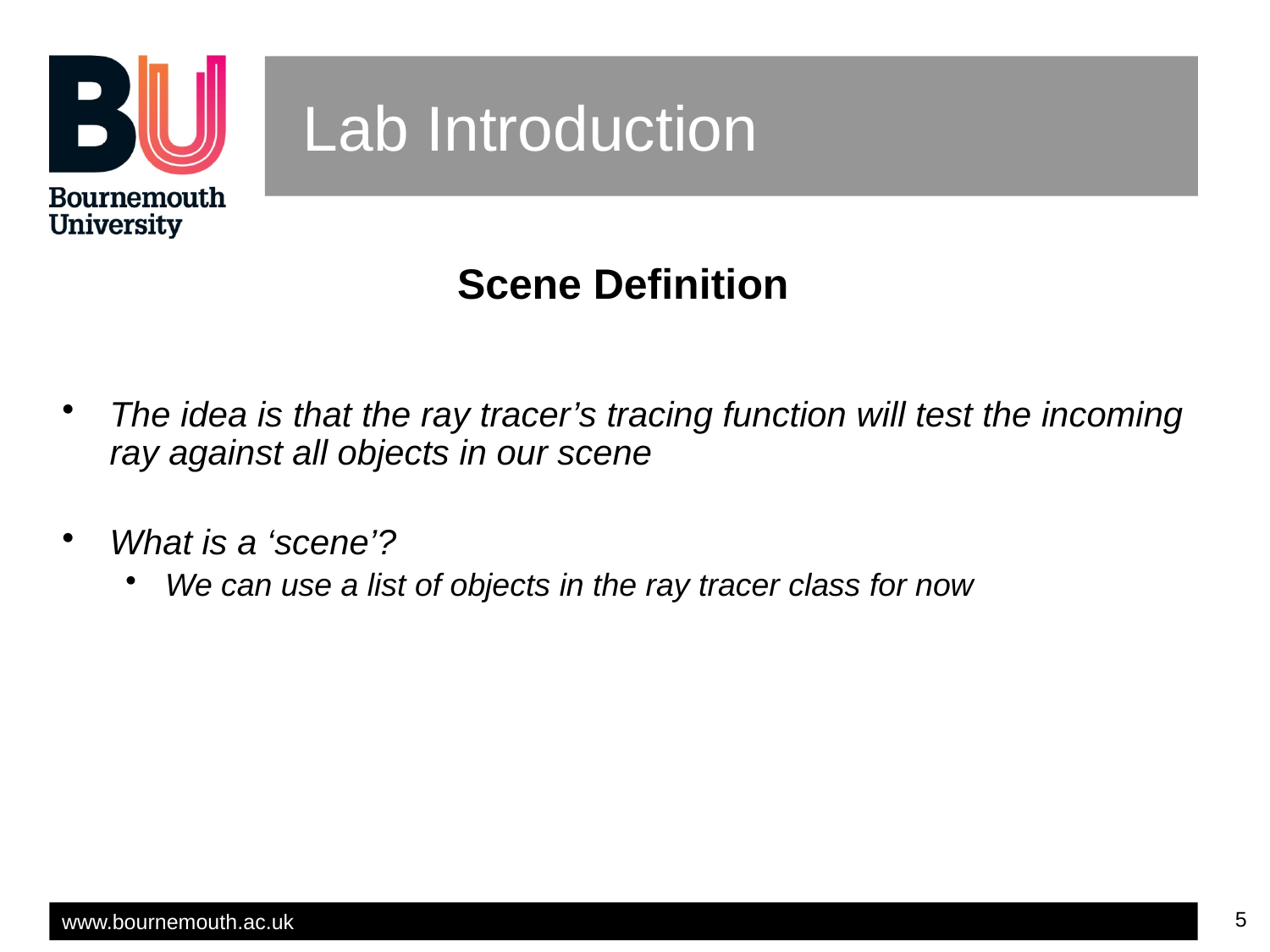

# Lab Introduction
Scene Definition

The idea is that the ray tracer’s tracing function will test the incoming ray against all objects in our scene

What is a ‘scene’?
We can use a list of objects in the ray tracer class for now